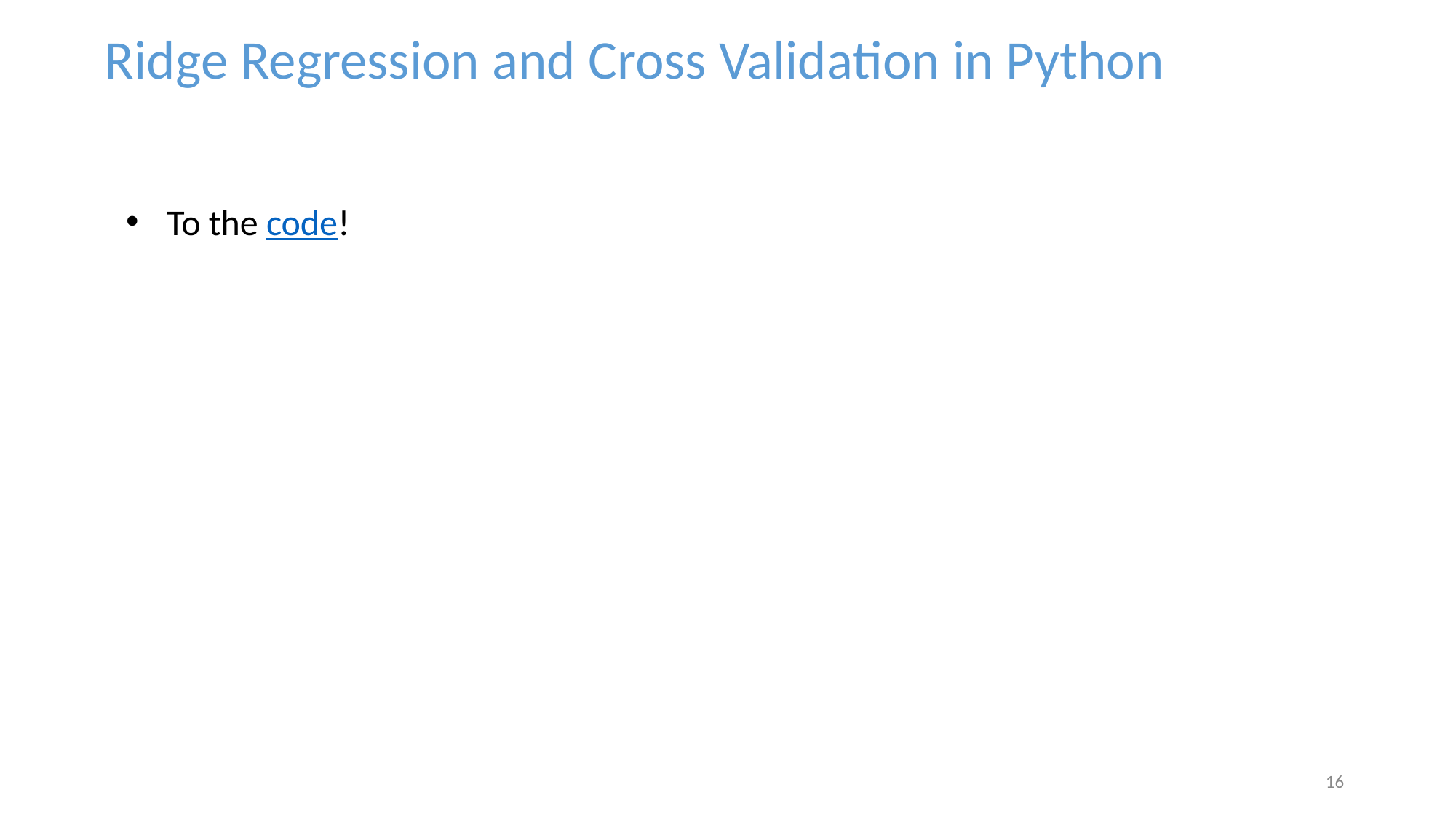

Ridge Regression and Cross Validation in Python
To the code!
16